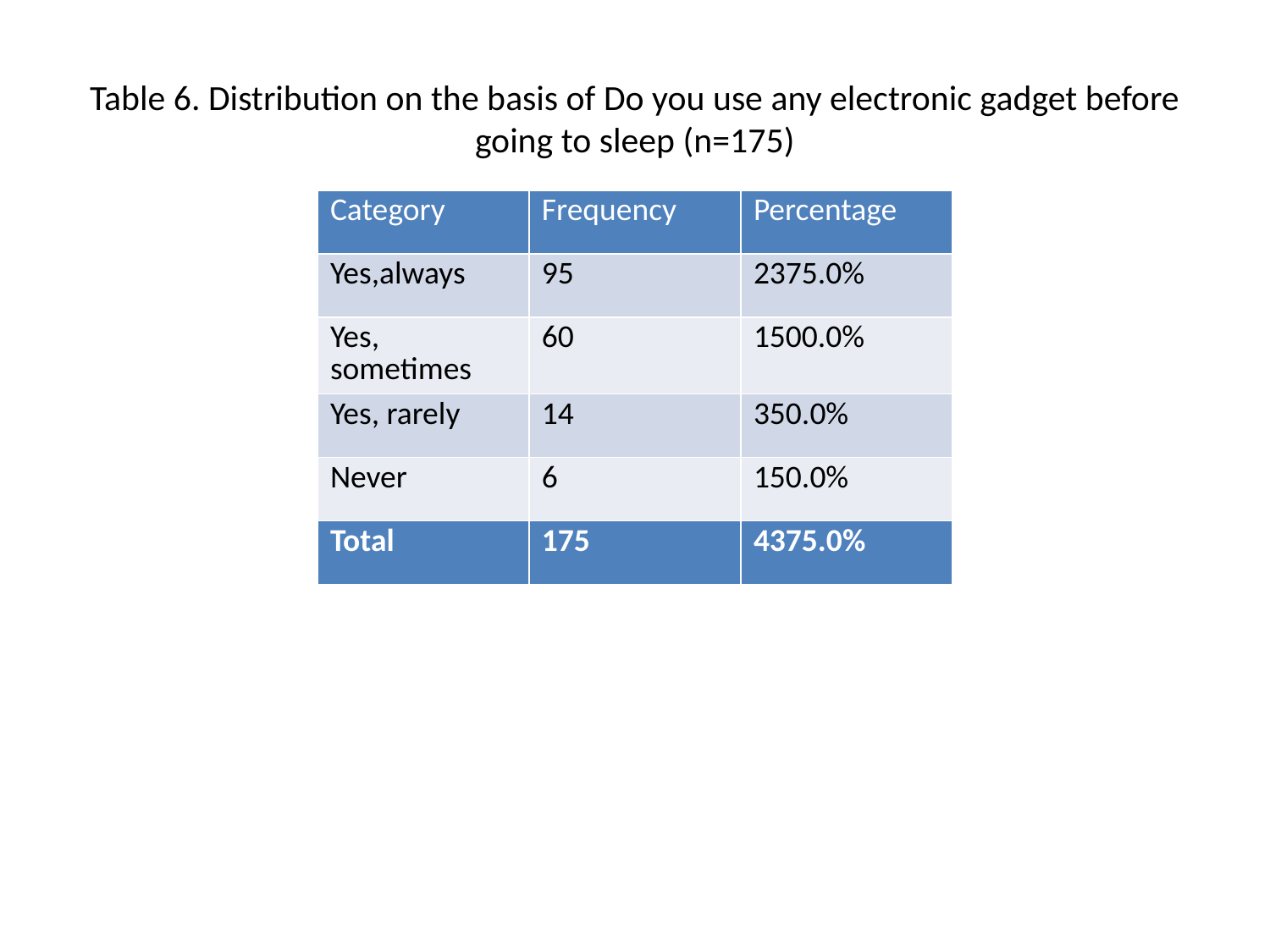

# Table 6. Distribution on the basis of Do you use any electronic gadget before going to sleep (n=175)
| Category | Frequency | Percentage |
| --- | --- | --- |
| Yes,always | 95 | 2375.0% |
| Yes, sometimes | 60 | 1500.0% |
| Yes, rarely | 14 | 350.0% |
| Never | 6 | 150.0% |
| Total | 175 | 4375.0% |